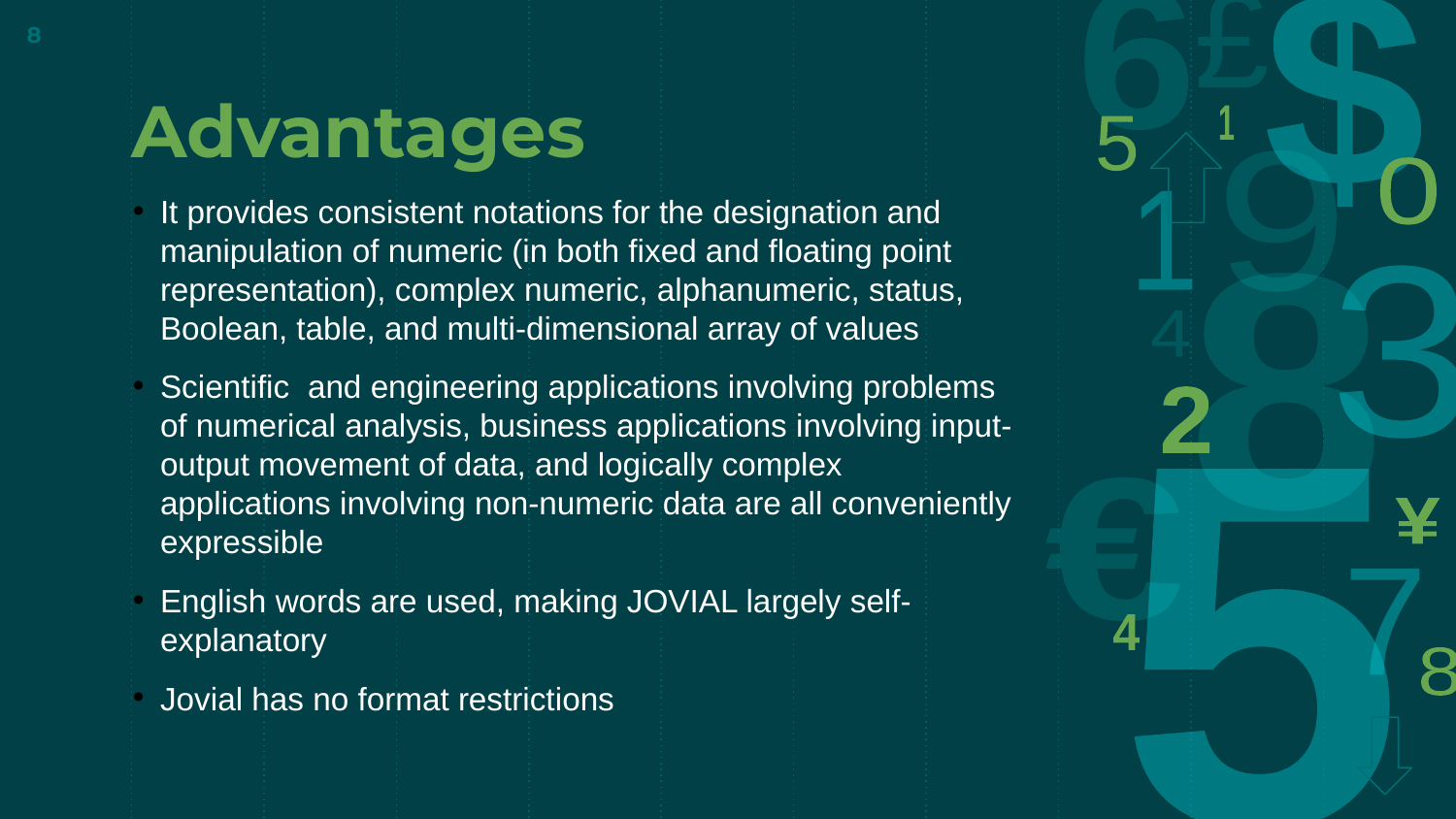

8
# Advantages
It provides consistent notations for the designation and manipulation of numeric (in both fixed and floating point representation), complex numeric, alphanumeric, status, Boolean, table, and multi-dimensional array of values
Scientific  and engineering applications involving problems of numerical analysis, business applications involving input-output movement of data, and logically complex applications involving non-numeric data are all conveniently expressible
English words are used, making JOVIAL largely self-explanatory
Jovial has no format restrictions